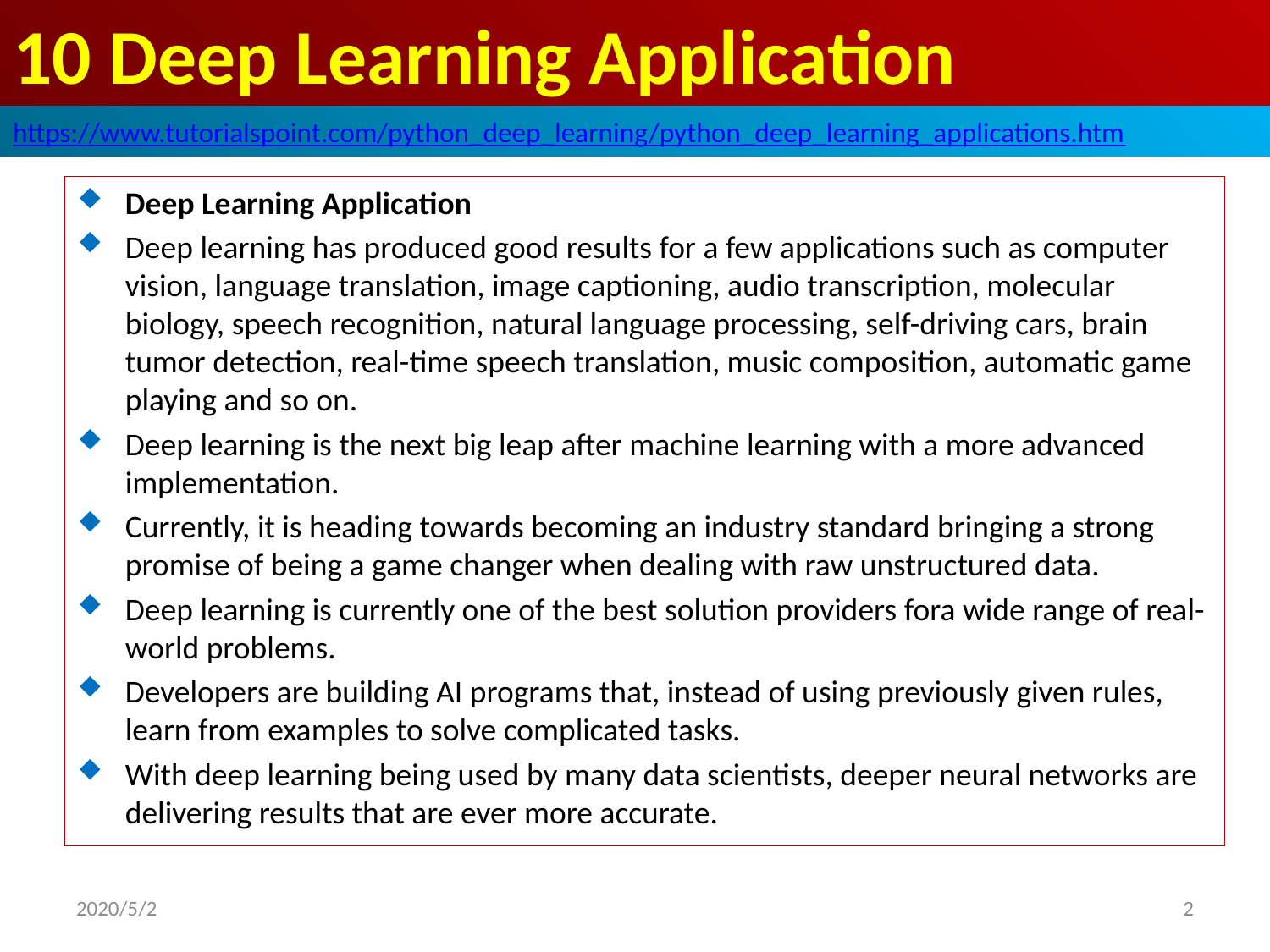

# 10 Deep Learning Application
https://www.tutorialspoint.com/python_deep_learning/python_deep_learning_applications.htm
Deep Learning Application
Deep learning has produced good results for a few applications such as computer vision, language translation, image captioning, audio transcription, molecular biology, speech recognition, natural language processing, self-driving cars, brain tumor detection, real-time speech translation, music composition, automatic game playing and so on.
Deep learning is the next big leap after machine learning with a more advanced implementation.
Currently, it is heading towards becoming an industry standard bringing a strong promise of being a game changer when dealing with raw unstructured data.
Deep learning is currently one of the best solution providers fora wide range of real-world problems.
Developers are building AI programs that, instead of using previously given rules, learn from examples to solve complicated tasks.
With deep learning being used by many data scientists, deeper neural networks are delivering results that are ever more accurate.
2020/5/2
2